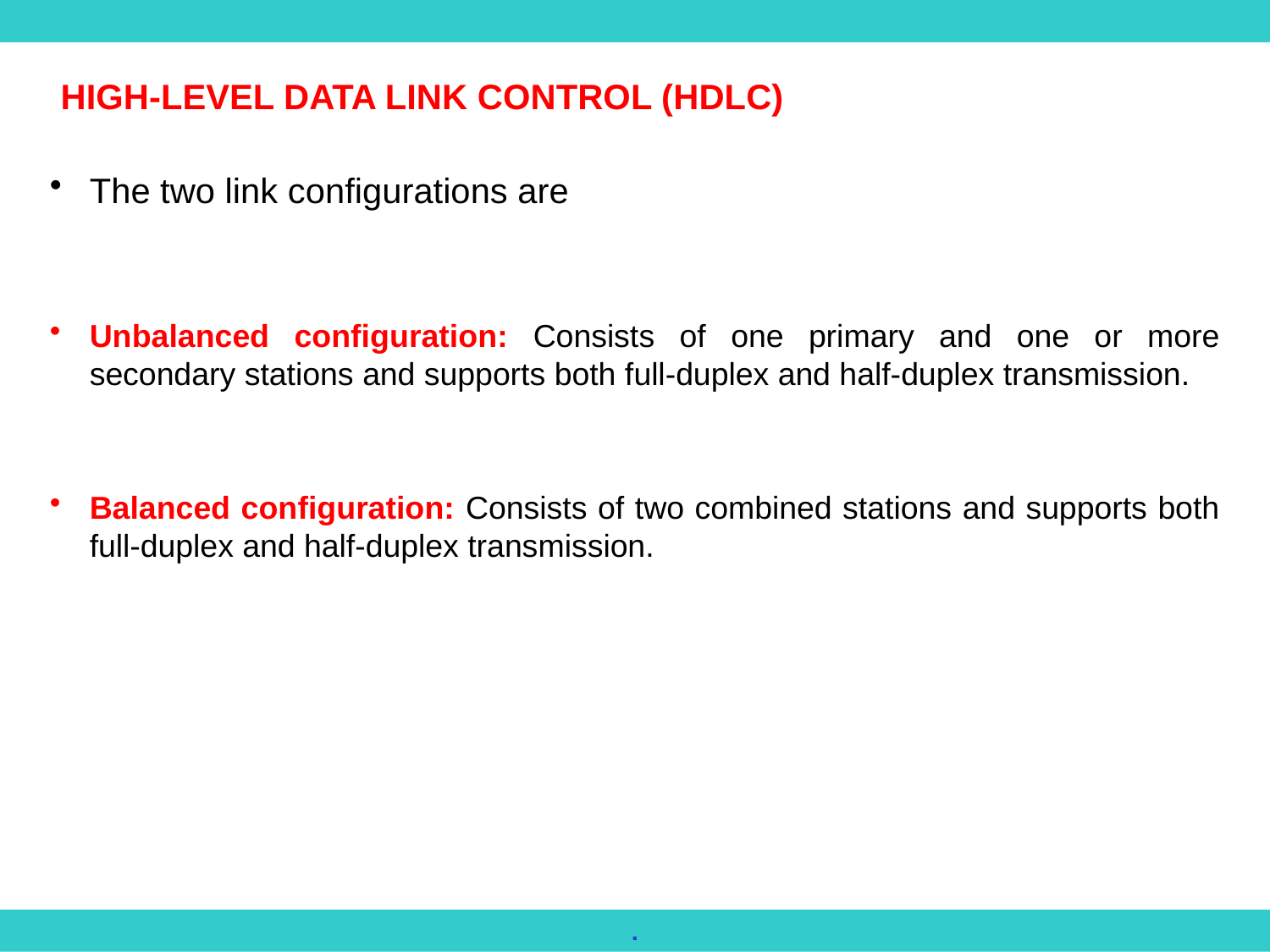

HIGH-LEVEL DATA LINK CONTROL (HDLC)
The two link configurations are

Unbalanced configuration: Consists of one primary and one or more secondary stations and supports both full-duplex and half-duplex transmission.

Balanced configuration: Consists of two combined stations and supports both full-duplex and half-duplex transmission.
.